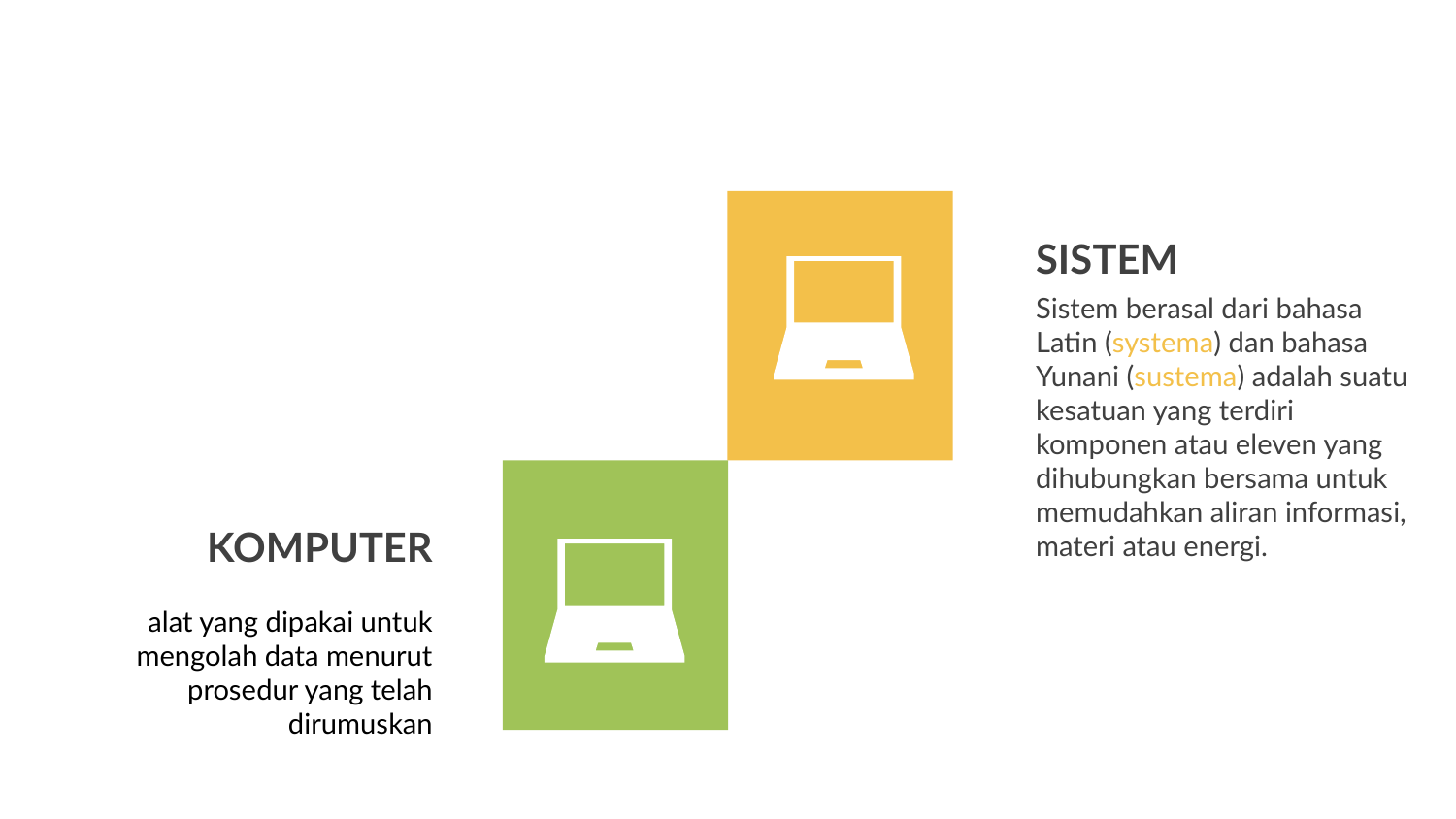

SISTEM

Sistem berasal dari bahasa Latin (systema) dan bahasa Yunani (sustema) adalah suatu kesatuan yang terdiri komponen atau eleven yang dihubungkan bersama untuk memudahkan aliran informasi, materi atau energi.
KOMPUTER

alat yang dipakai untuk mengolah data menurut prosedur yang telah dirumuskan